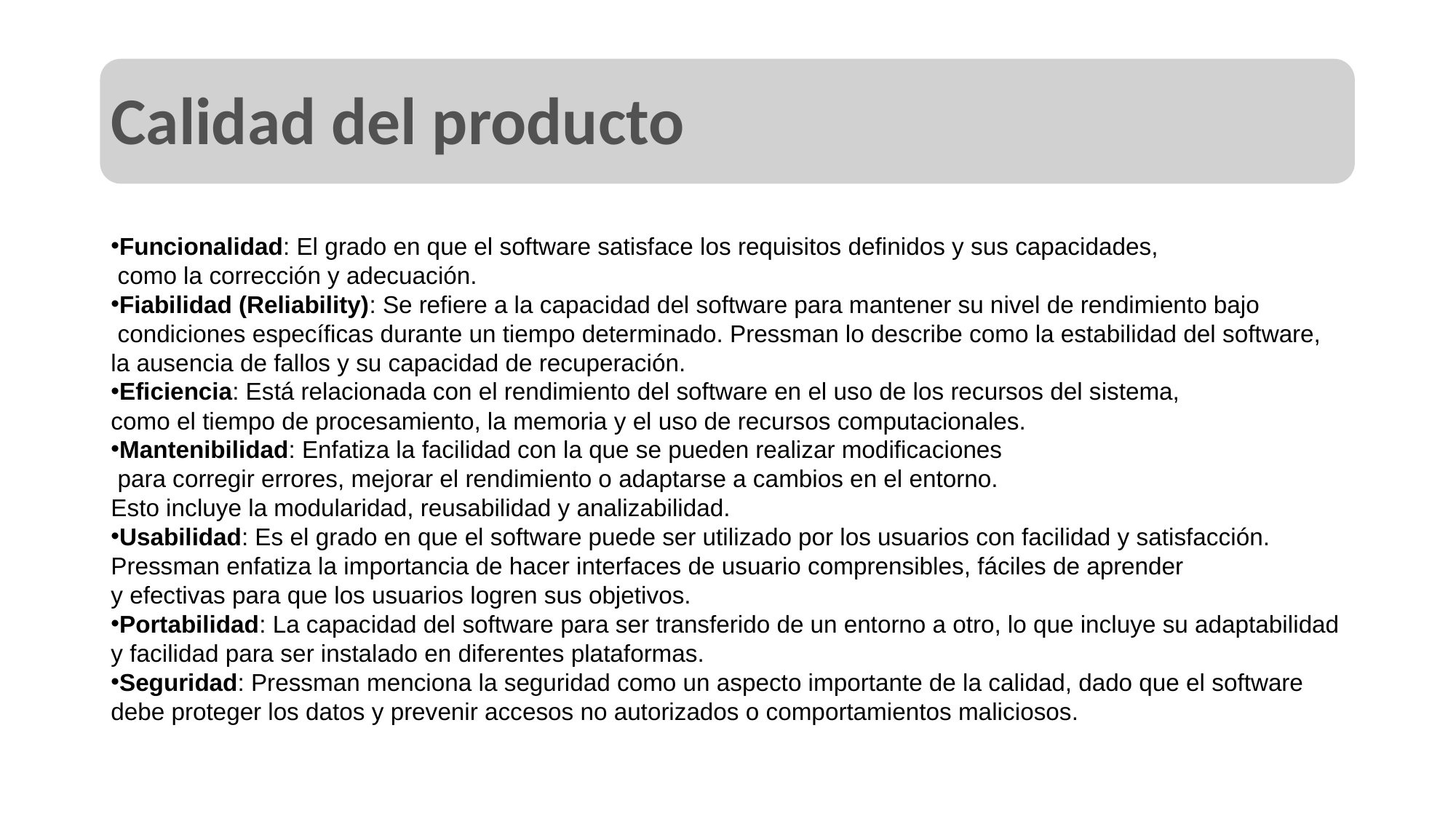

# Calidad del producto

Funcionalidad: El grado en que el software satisface los requisitos definidos y sus capacidades,
 como la corrección y adecuación.
Fiabilidad (Reliability): Se refiere a la capacidad del software para mantener su nivel de rendimiento bajo
 condiciones específicas durante un tiempo determinado. Pressman lo describe como la estabilidad del software,
la ausencia de fallos y su capacidad de recuperación.
Eficiencia: Está relacionada con el rendimiento del software en el uso de los recursos del sistema,
como el tiempo de procesamiento, la memoria y el uso de recursos computacionales.
Mantenibilidad: Enfatiza la facilidad con la que se pueden realizar modificaciones
 para corregir errores, mejorar el rendimiento o adaptarse a cambios en el entorno.
Esto incluye la modularidad, reusabilidad y analizabilidad.
Usabilidad: Es el grado en que el software puede ser utilizado por los usuarios con facilidad y satisfacción.
Pressman enfatiza la importancia de hacer interfaces de usuario comprensibles, fáciles de aprender
y efectivas para que los usuarios logren sus objetivos.
Portabilidad: La capacidad del software para ser transferido de un entorno a otro, lo que incluye su adaptabilidad
y facilidad para ser instalado en diferentes plataformas.
Seguridad: Pressman menciona la seguridad como un aspecto importante de la calidad, dado que el software
debe proteger los datos y prevenir accesos no autorizados o comportamientos maliciosos.